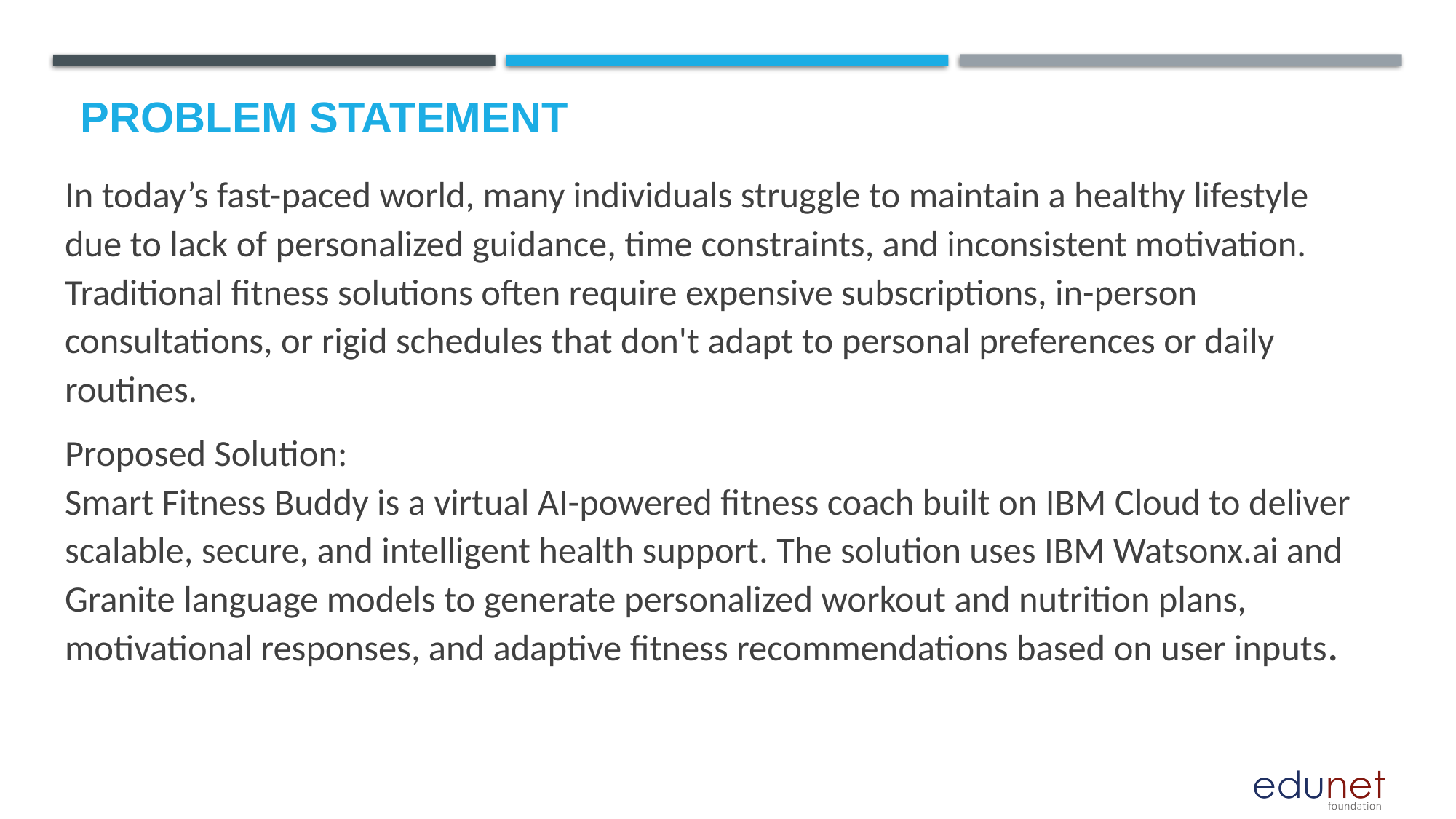

# Problem Statement
In today’s fast-paced world, many individuals struggle to maintain a healthy lifestyle due to lack of personalized guidance, time constraints, and inconsistent motivation. Traditional fitness solutions often require expensive subscriptions, in-person consultations, or rigid schedules that don't adapt to personal preferences or daily routines.
Proposed Solution:
Smart Fitness Buddy is a virtual AI-powered fitness coach built on IBM Cloud to deliver scalable, secure, and intelligent health support. The solution uses IBM Watsonx.ai and Granite language models to generate personalized workout and nutrition plans, motivational responses, and adaptive fitness recommendations based on user inputs.